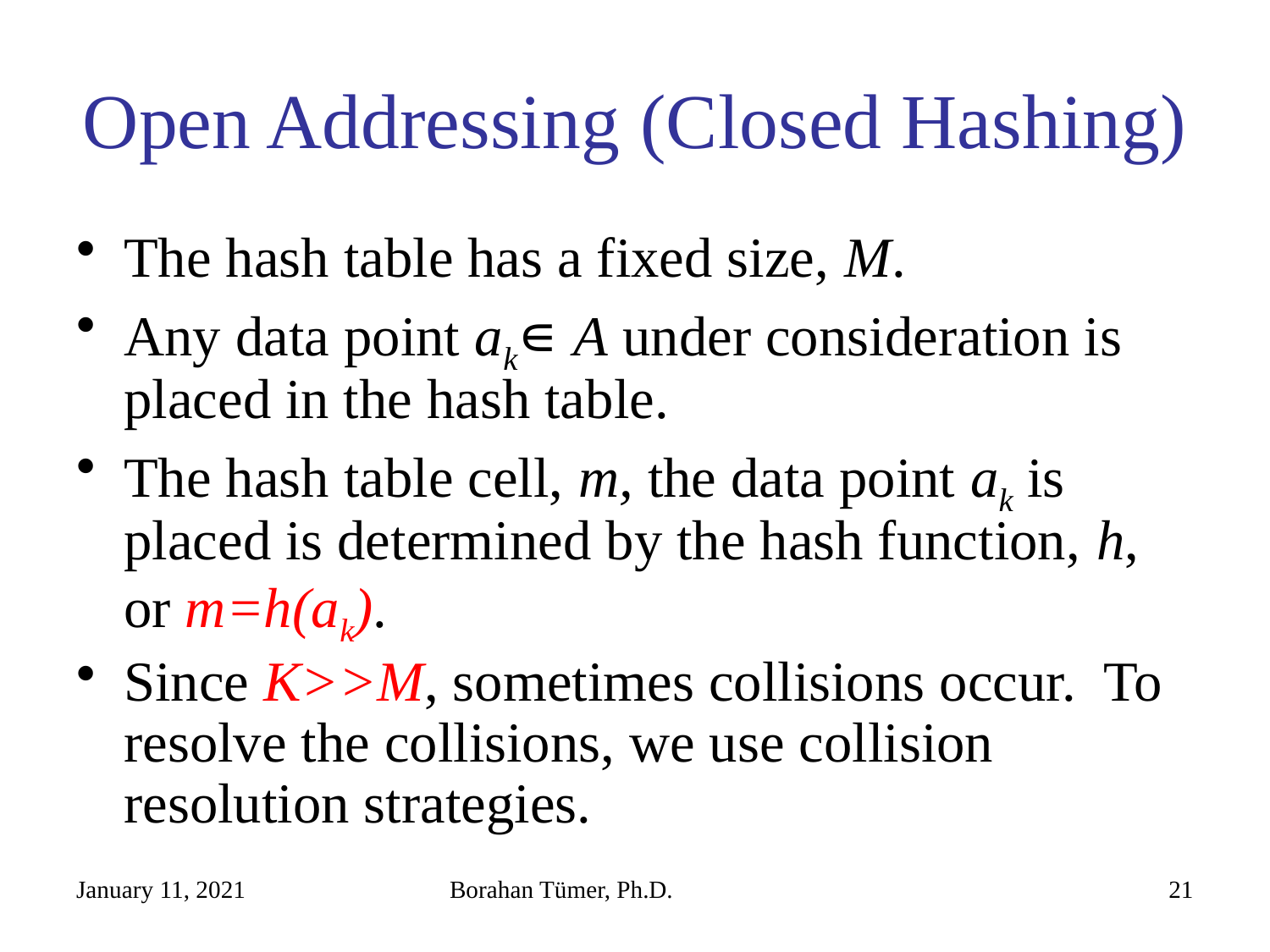

# Open Addressing (Closed Hashing)
The hash table has a fixed size, M.
Any data point ak∊ A under consideration is placed in the hash table.
The hash table cell, m, the data point ak is placed is determined by the hash function, h, or m=h(ak).
Since K>>M, sometimes collisions occur.  To resolve the collisions, we use collision resolution strategies.
January 11, 2021
Borahan Tümer, Ph.D.
21